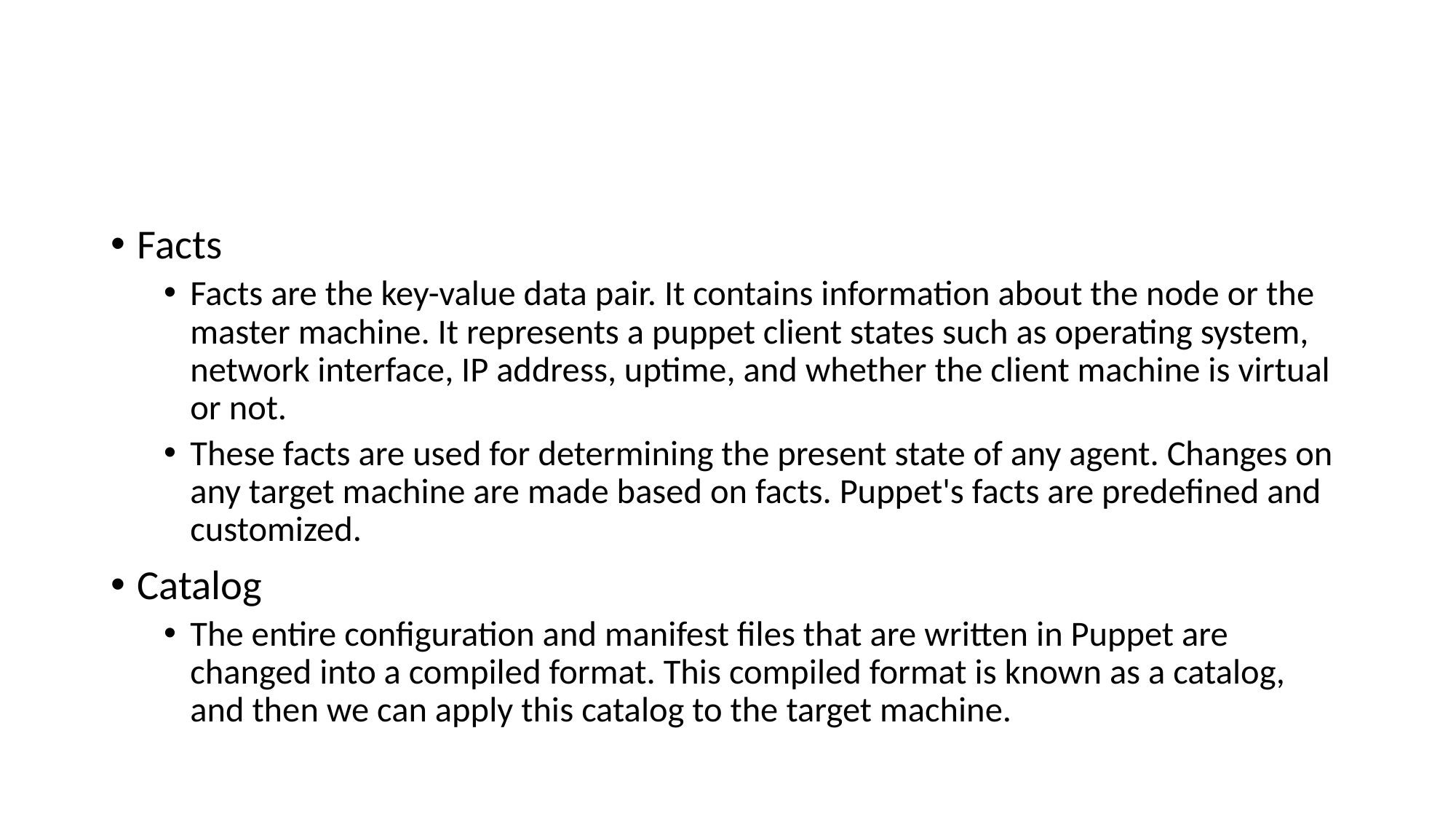

#
Facts
Facts are the key-value data pair. It contains information about the node or the master machine. It represents a puppet client states such as operating system, network interface, IP address, uptime, and whether the client machine is virtual or not.
These facts are used for determining the present state of any agent. Changes on any target machine are made based on facts. Puppet's facts are predefined and customized.
Catalog
The entire configuration and manifest files that are written in Puppet are changed into a compiled format. This compiled format is known as a catalog, and then we can apply this catalog to the target machine.